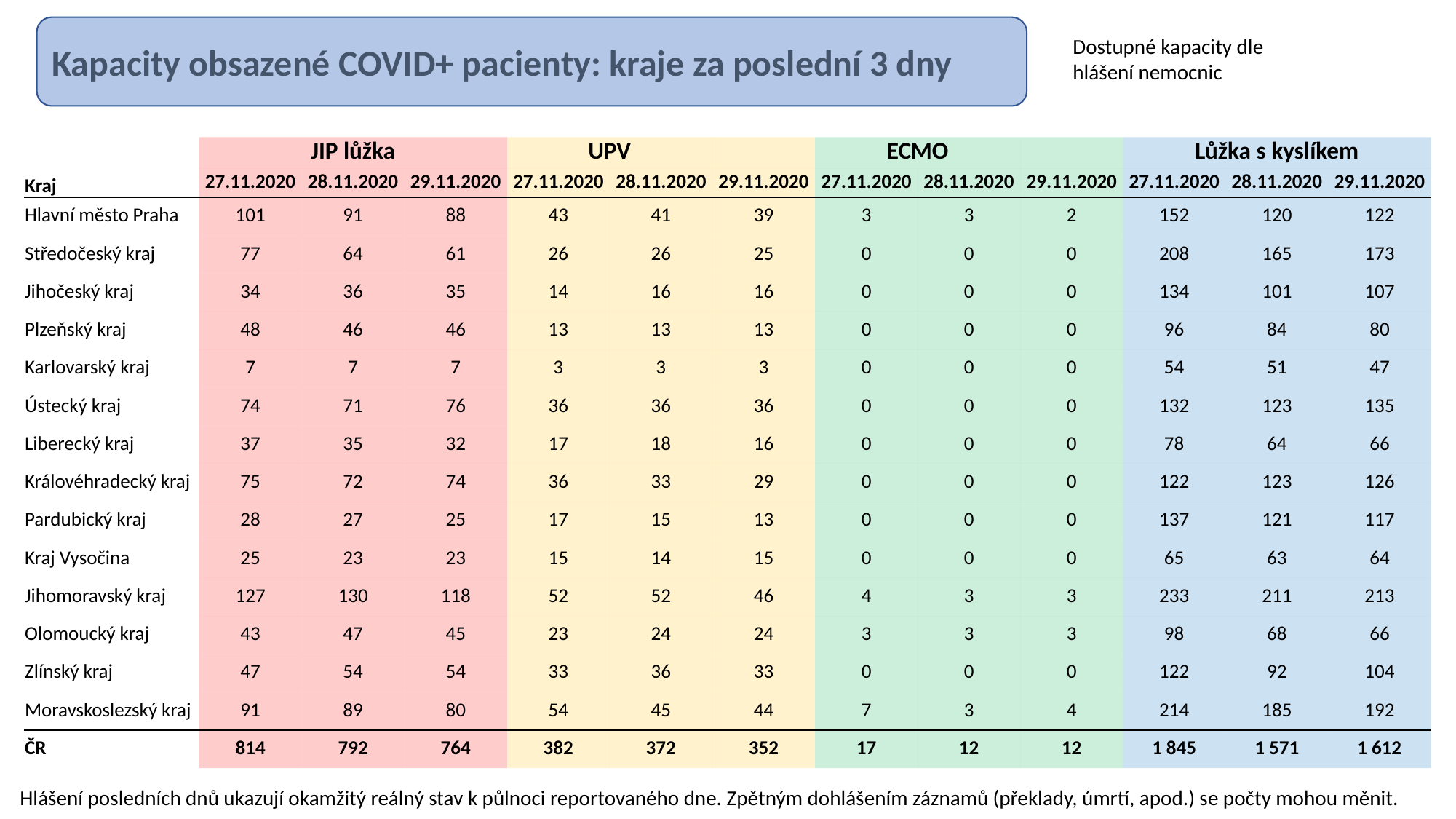

Kapacity obsazené COVID+ pacienty: kraje za poslední 3 dny
Dostupné kapacity dle hlášení nemocnic
|  | JIP lůžka |  |  | UPV |  |  | ECMO |  |  | Lůžka s kyslíkem |  |  |
| --- | --- | --- | --- | --- | --- | --- | --- | --- | --- | --- | --- | --- |
| Kraj | 27.11.2020 | 28.11.2020 | 29.11.2020 | 27.11.2020 | 28.11.2020 | 29.11.2020 | 27.11.2020 | 28.11.2020 | 29.11.2020 | 27.11.2020 | 28.11.2020 | 29.11.2020 |
| Hlavní město Praha | 101 | 91 | 88 | 43 | 41 | 39 | 3 | 3 | 2 | 152 | 120 | 122 |
| Středočeský kraj | 77 | 64 | 61 | 26 | 26 | 25 | 0 | 0 | 0 | 208 | 165 | 173 |
| Jihočeský kraj | 34 | 36 | 35 | 14 | 16 | 16 | 0 | 0 | 0 | 134 | 101 | 107 |
| Plzeňský kraj | 48 | 46 | 46 | 13 | 13 | 13 | 0 | 0 | 0 | 96 | 84 | 80 |
| Karlovarský kraj | 7 | 7 | 7 | 3 | 3 | 3 | 0 | 0 | 0 | 54 | 51 | 47 |
| Ústecký kraj | 74 | 71 | 76 | 36 | 36 | 36 | 0 | 0 | 0 | 132 | 123 | 135 |
| Liberecký kraj | 37 | 35 | 32 | 17 | 18 | 16 | 0 | 0 | 0 | 78 | 64 | 66 |
| Královéhradecký kraj | 75 | 72 | 74 | 36 | 33 | 29 | 0 | 0 | 0 | 122 | 123 | 126 |
| Pardubický kraj | 28 | 27 | 25 | 17 | 15 | 13 | 0 | 0 | 0 | 137 | 121 | 117 |
| Kraj Vysočina | 25 | 23 | 23 | 15 | 14 | 15 | 0 | 0 | 0 | 65 | 63 | 64 |
| Jihomoravský kraj | 127 | 130 | 118 | 52 | 52 | 46 | 4 | 3 | 3 | 233 | 211 | 213 |
| Olomoucký kraj | 43 | 47 | 45 | 23 | 24 | 24 | 3 | 3 | 3 | 98 | 68 | 66 |
| Zlínský kraj | 47 | 54 | 54 | 33 | 36 | 33 | 0 | 0 | 0 | 122 | 92 | 104 |
| Moravskoslezský kraj | 91 | 89 | 80 | 54 | 45 | 44 | 7 | 3 | 4 | 214 | 185 | 192 |
| ČR | 814 | 792 | 764 | 382 | 372 | 352 | 17 | 12 | 12 | 1 845 | 1 571 | 1 612 |
Hlášení posledních dnů ukazují okamžitý reálný stav k půlnoci reportovaného dne. Zpětným dohlášením záznamů (překlady, úmrtí, apod.) se počty mohou měnit.